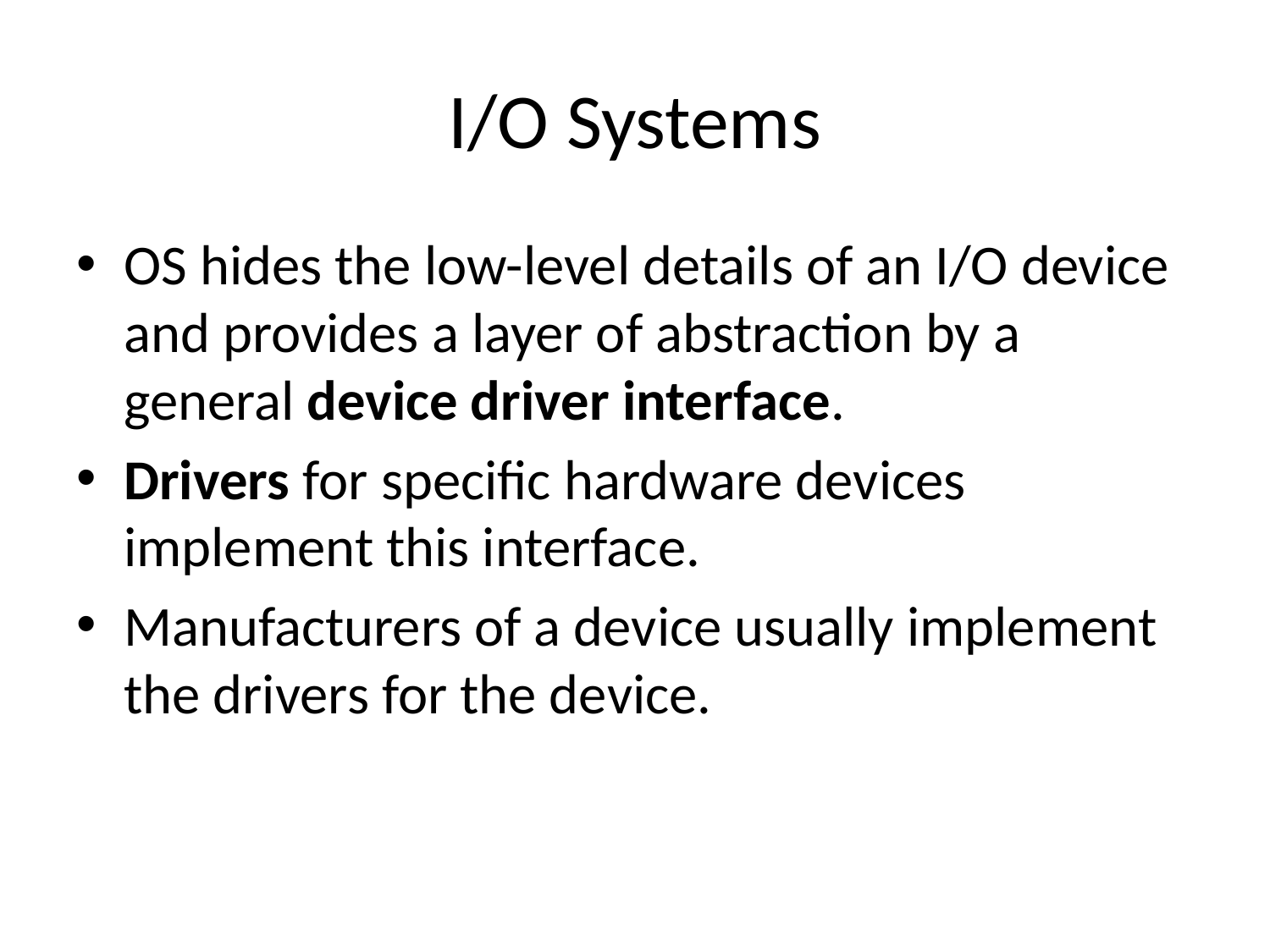

# I/O Systems
OS hides the low-level details of an I/O device and provides a layer of abstraction by a general device driver interface.
Drivers for specific hardware devices implement this interface.
Manufacturers of a device usually implement the drivers for the device.